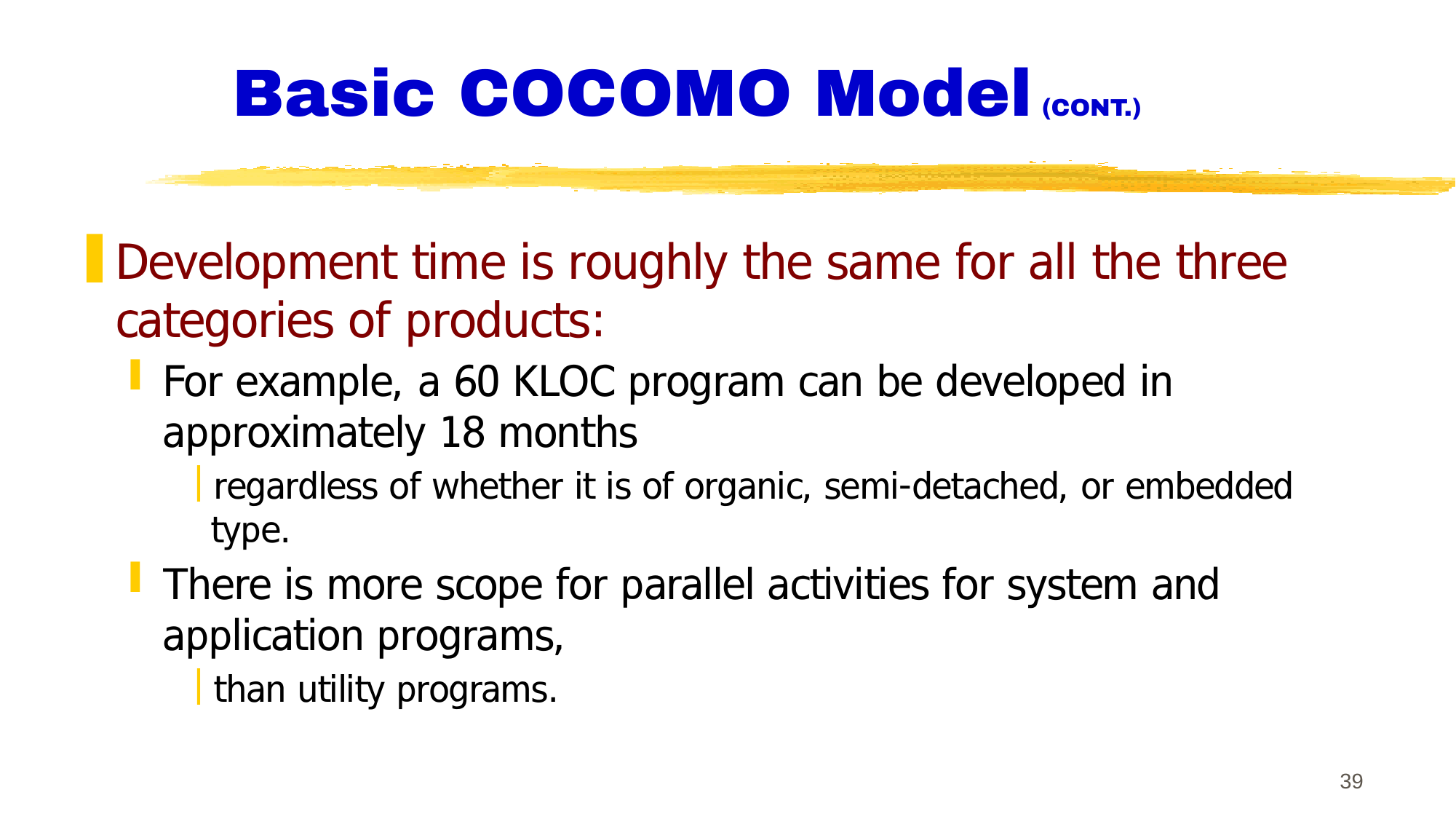

# Basic COCOMO Model (CONT.)
Development time is roughly the same for all the three categories of products:
For example, a 60 KLOC program can be developed in approximately 18 months
regardless of whether it is of organic, semi-detached, or embedded type.
There is more scope for parallel activities for system and application programs,
than utility programs.
39